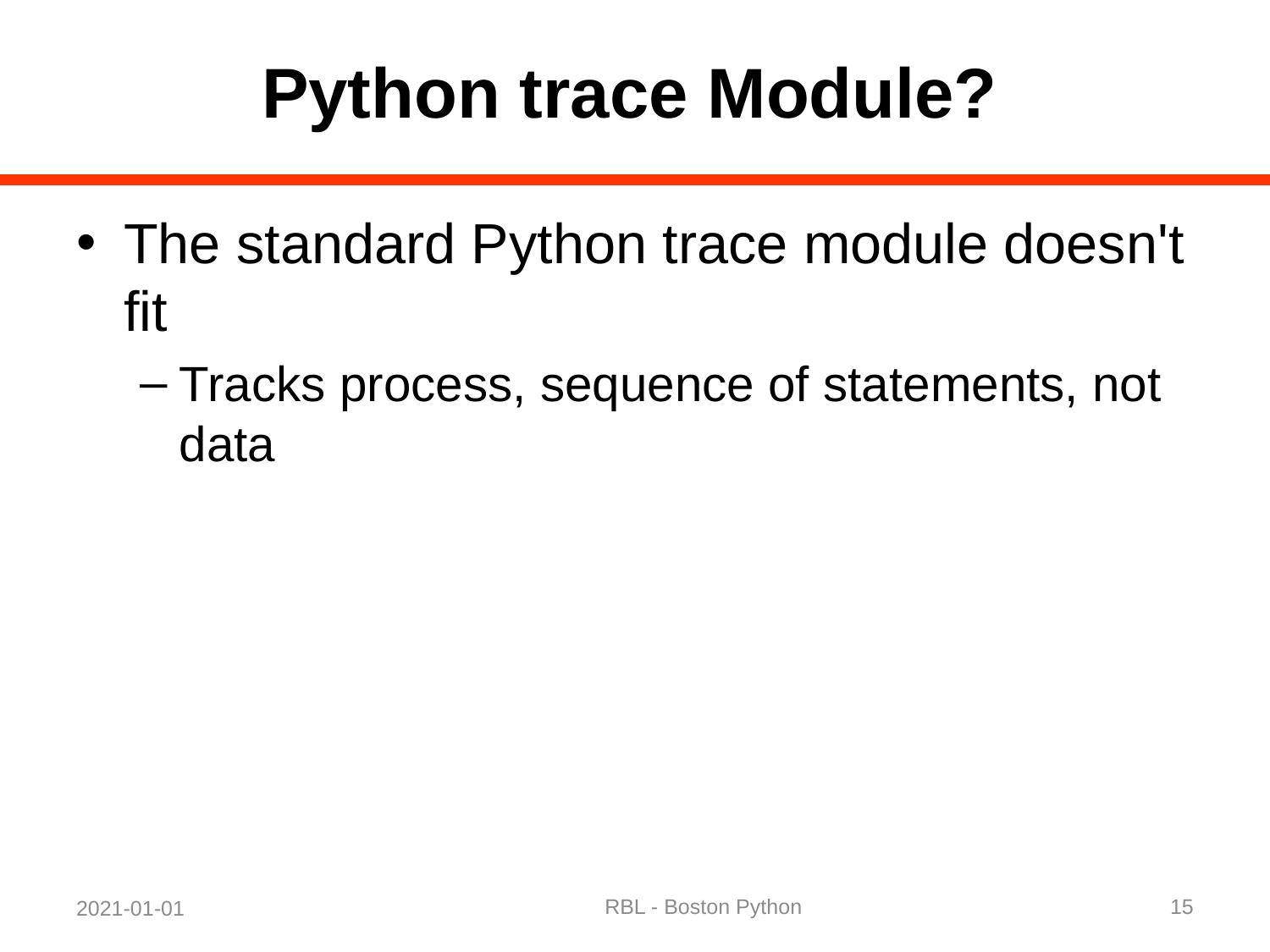

# Python trace Module?
The standard Python trace module doesn't fit
Tracks process, sequence of statements, not data
RBL - Boston Python
15
2021-01-01